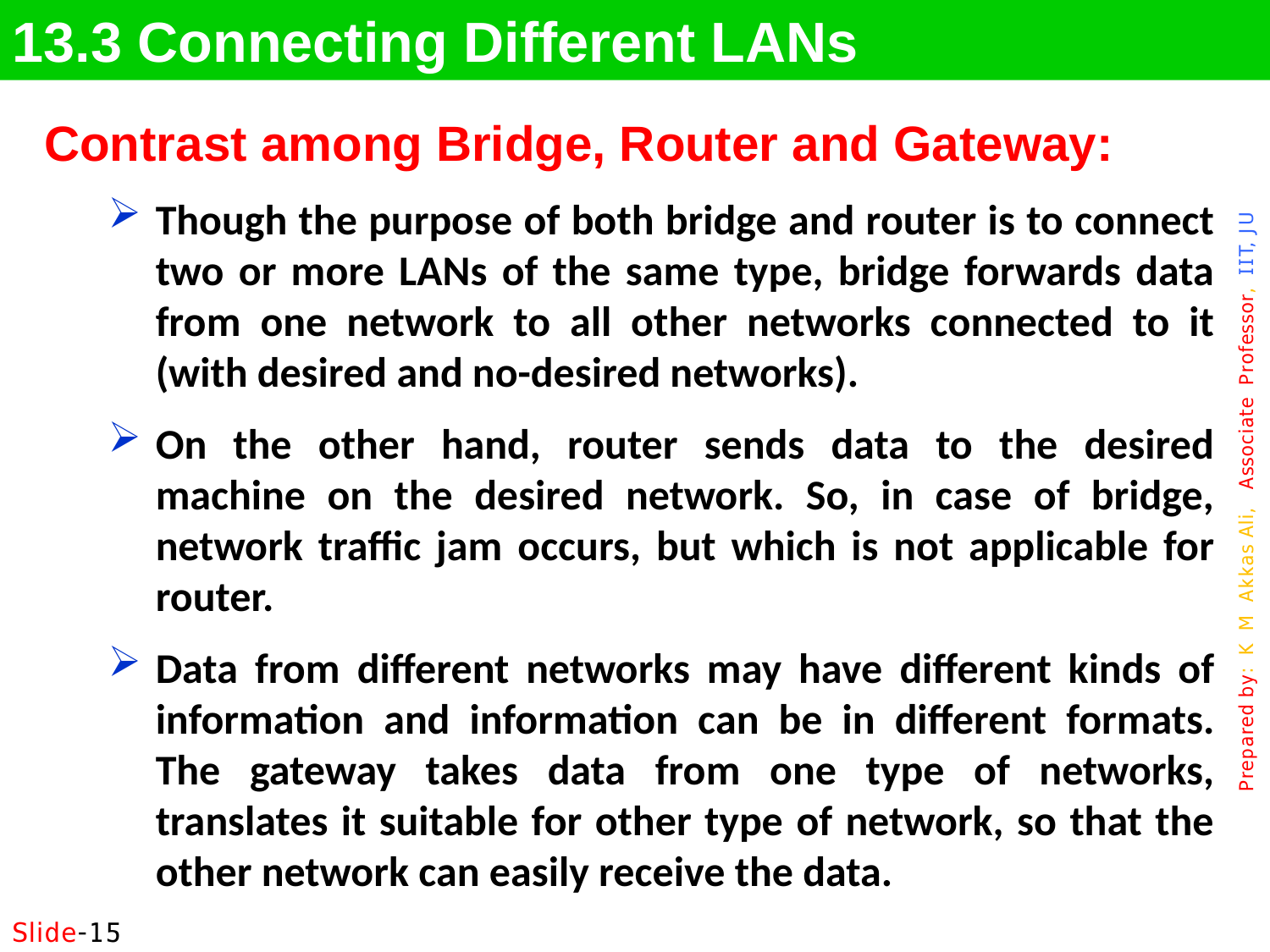

13.3 Connecting Different LANs
Contrast among Bridge, Router and Gateway:
Though the purpose of both bridge and router is to connect two or more LANs of the same type, bridge forwards data from one network to all other networks connected to it (with desired and no-desired networks).
On the other hand, router sends data to the desired machine on the desired network. So, in case of bridge, network traffic jam occurs, but which is not applicable for router.
Data from different networks may have different kinds of information and information can be in different formats. The gateway takes data from one type of networks, translates it suitable for other type of network, so that the other network can easily receive the data.

Slide-15